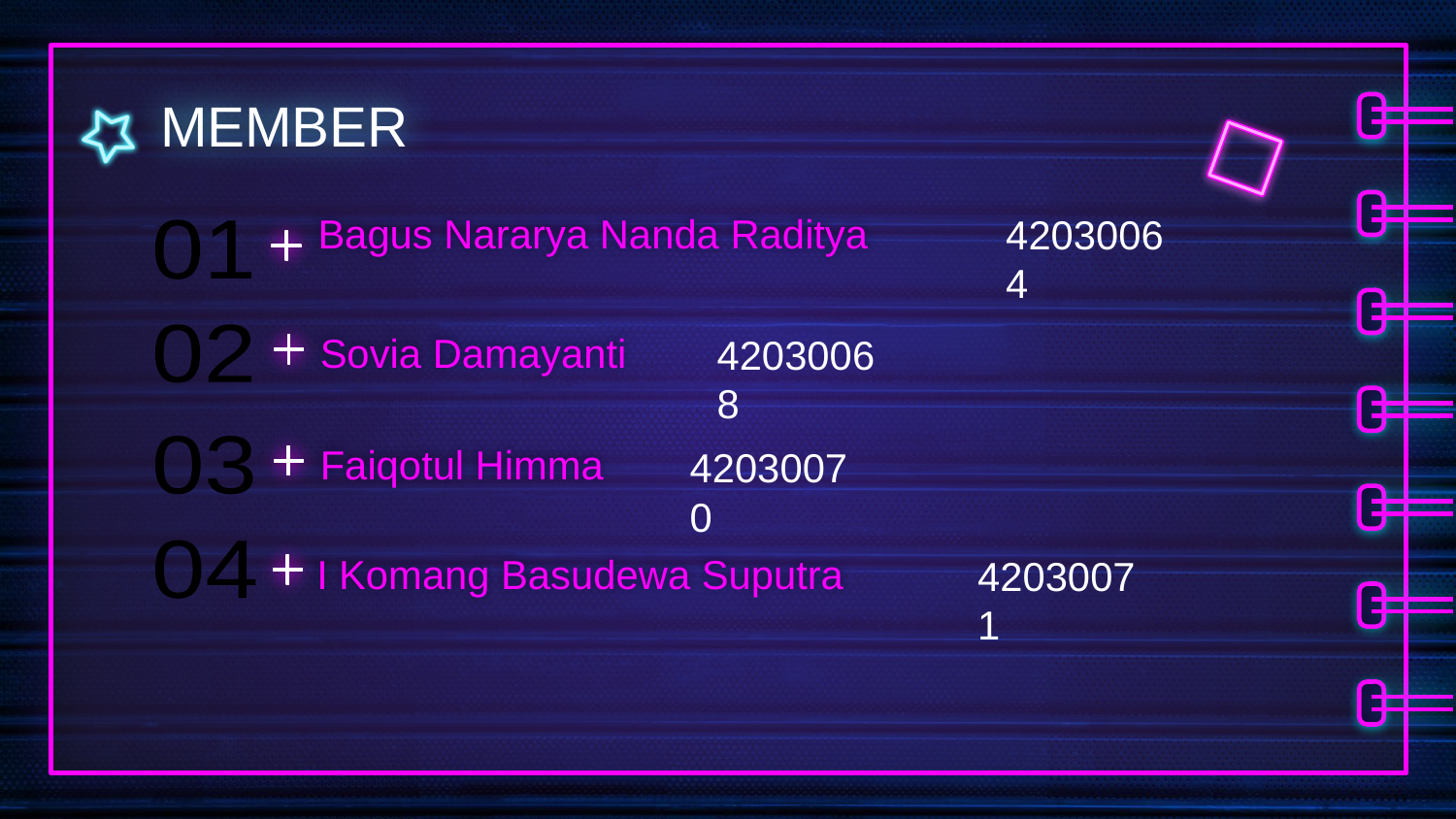

MEMBER

# Bagus Nararya Nanda Raditya
42030064
01

Sovia Damayanti
42030068
02

Faiqotul Himma
42030070
03

I Komang Basudewa Suputra
42030071
04